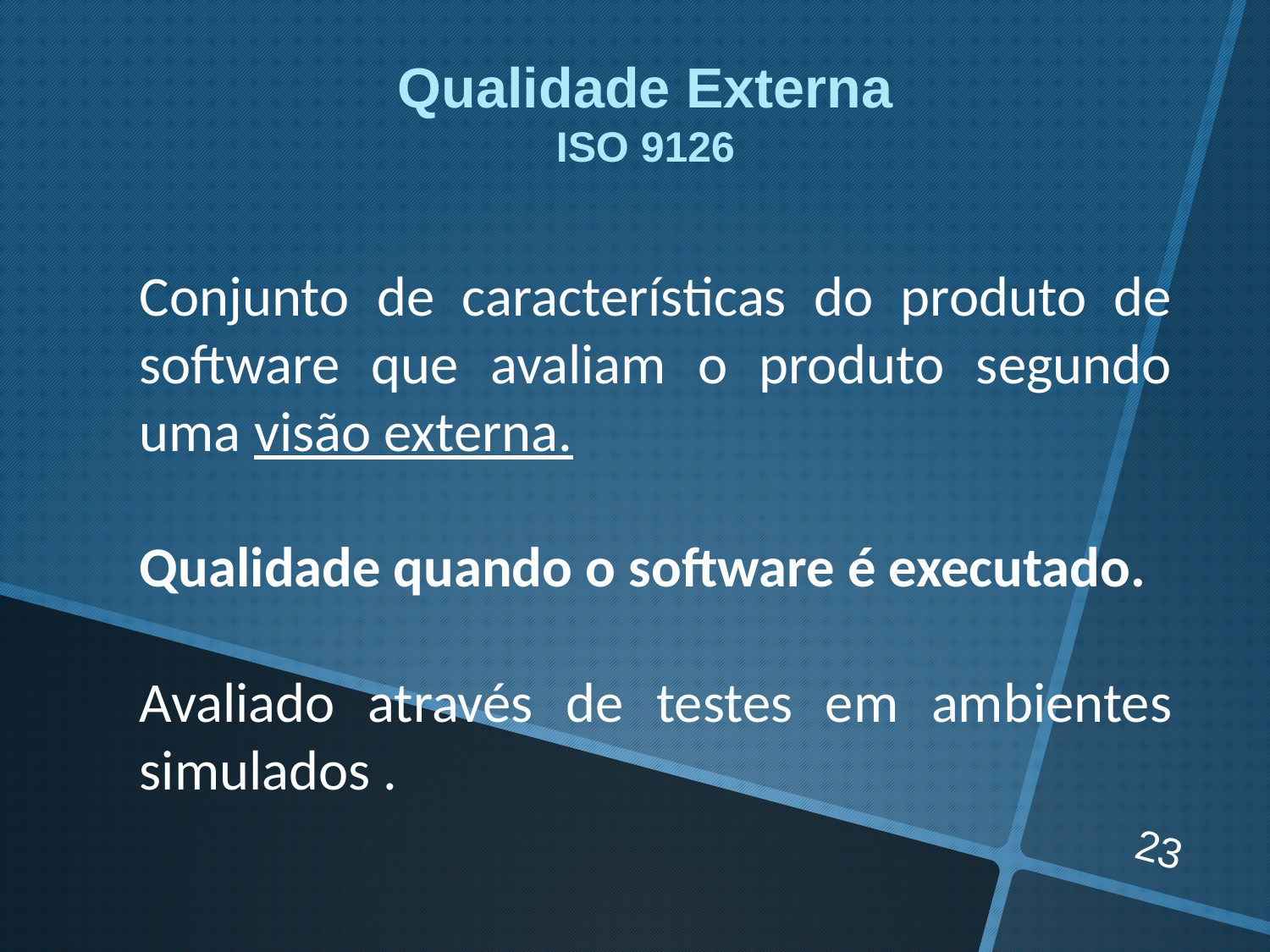

Qualidade Externa
ISO 9126
Conjunto de características do produto de software que avaliam o produto segundo uma visão externa.

Qualidade quando o software é executado.

Avaliado através de testes em ambientes simulados .
23